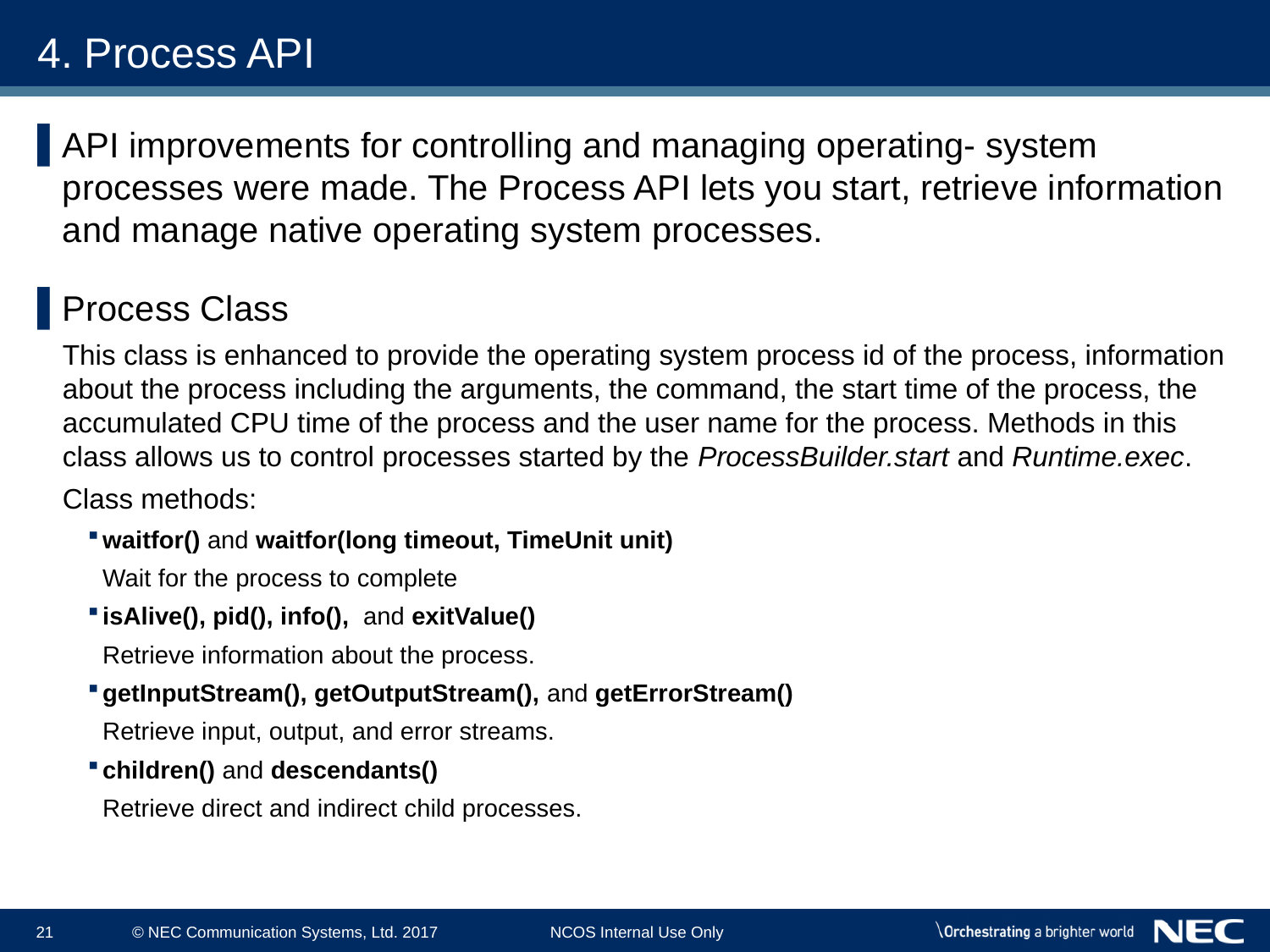

# 4. Process API
API improvements for controlling and managing operating- system processes were made. The Process API lets you start, retrieve information and manage native operating system processes.

Process Class
This class is enhanced to provide the operating system process id of the process, information about the process including the arguments, the command, the start time of the process, the accumulated CPU time of the process and the user name for the process. Methods in this class allows us to control processes started by the ProcessBuilder.start and Runtime.exec.
Class methods:
waitfor() and waitfor(long timeout, TimeUnit unit)
Wait for the process to complete
isAlive(), pid(), info(),  and exitValue()
Retrieve information about the process.
getInputStream(), getOutputStream(), and getErrorStream()
Retrieve input, output, and error streams.
children() and descendants()
Retrieve direct and indirect child processes.